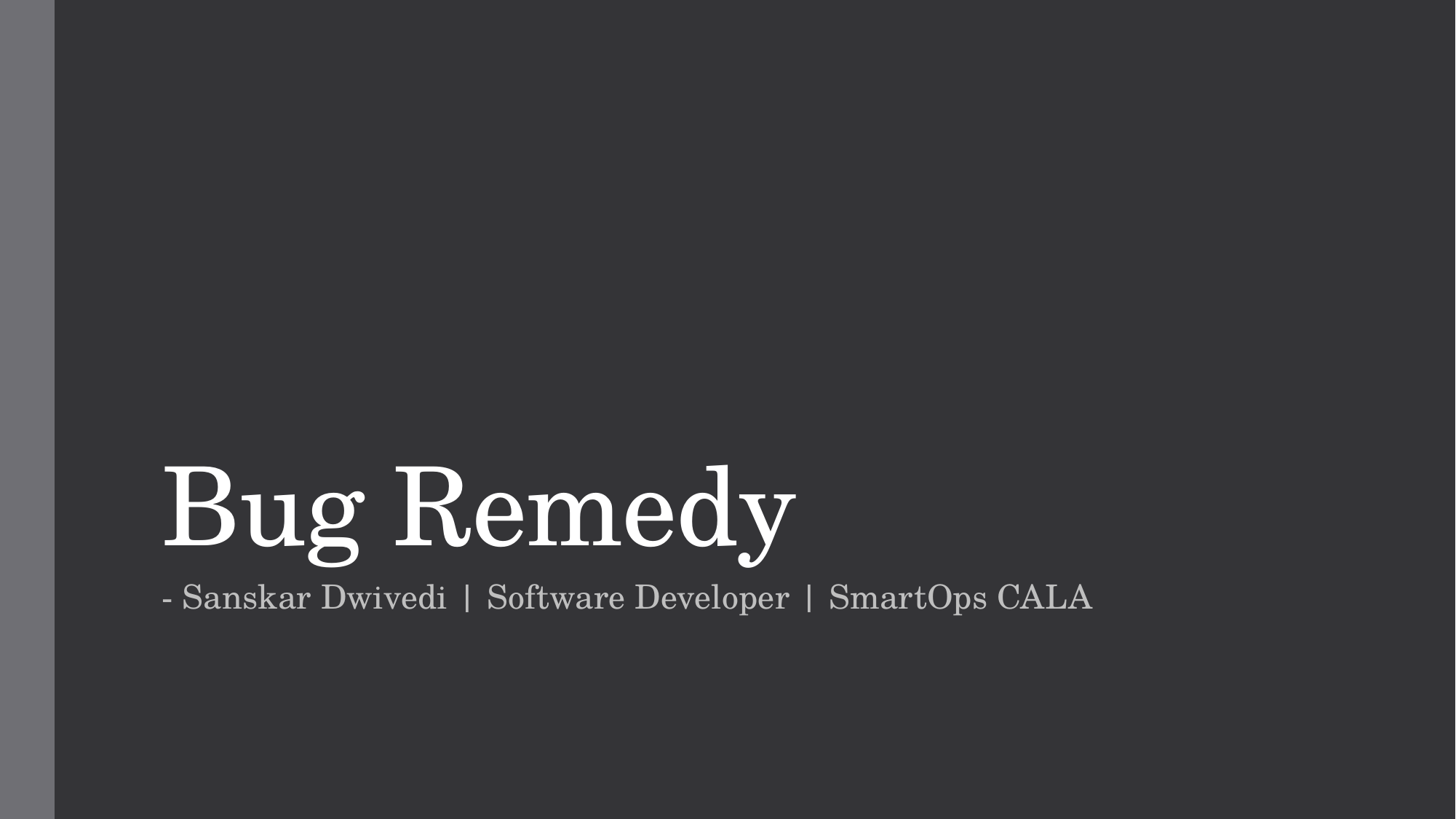

# Bug Remedy
- Sanskar Dwivedi | Software Developer | SmartOps CALA